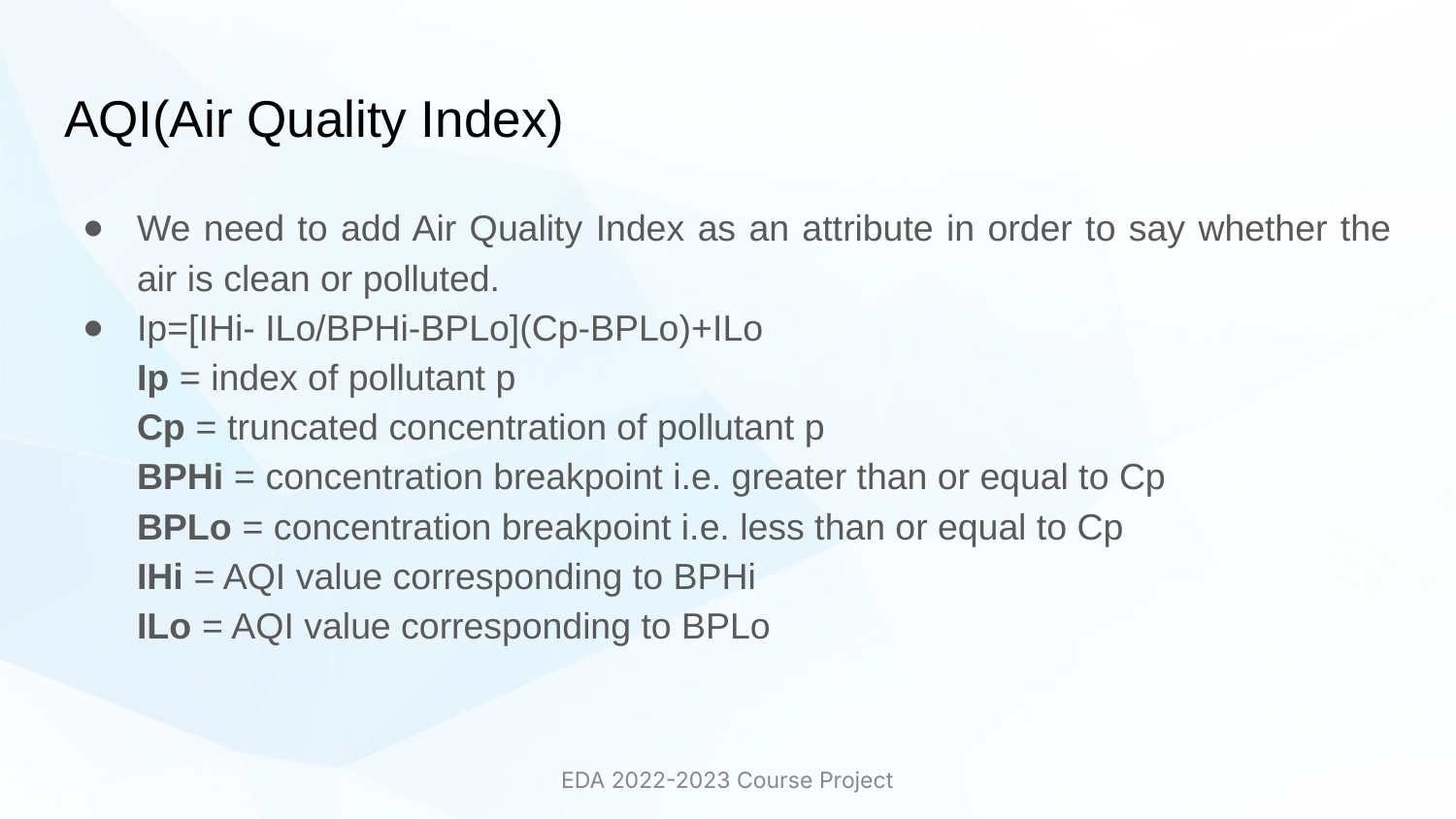

# AQI(Air Quality Index)
We need to add Air Quality Index as an attribute in order to say whether the air is clean or polluted.
Ip=[IHi- ILo/BPHi-BPLo](Cp-BPLo)+ILo
Ip = index of pollutant p
Cp = truncated concentration of pollutant p
BPHi = concentration breakpoint i.e. greater than or equal to Cp
BPLo = concentration breakpoint i.e. less than or equal to Cp
IHi = AQI value corresponding to BPHi
ILo = AQI value corresponding to BPLo